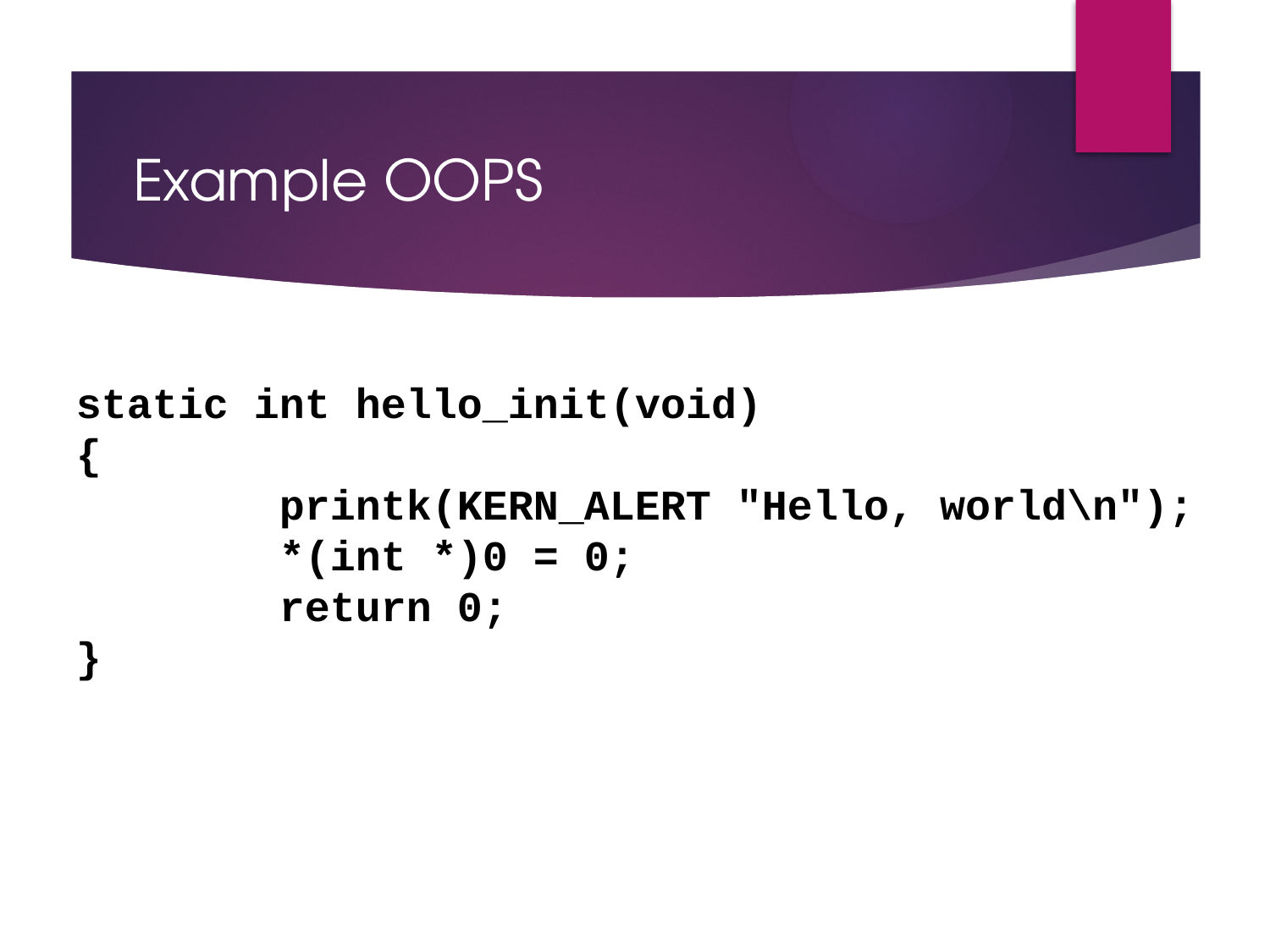

# Example OOPS
static int hello_init(void)
{
        printk(KERN_ALERT "Hello, world\n");
        *(int *)0 = 0;
        return 0;
}